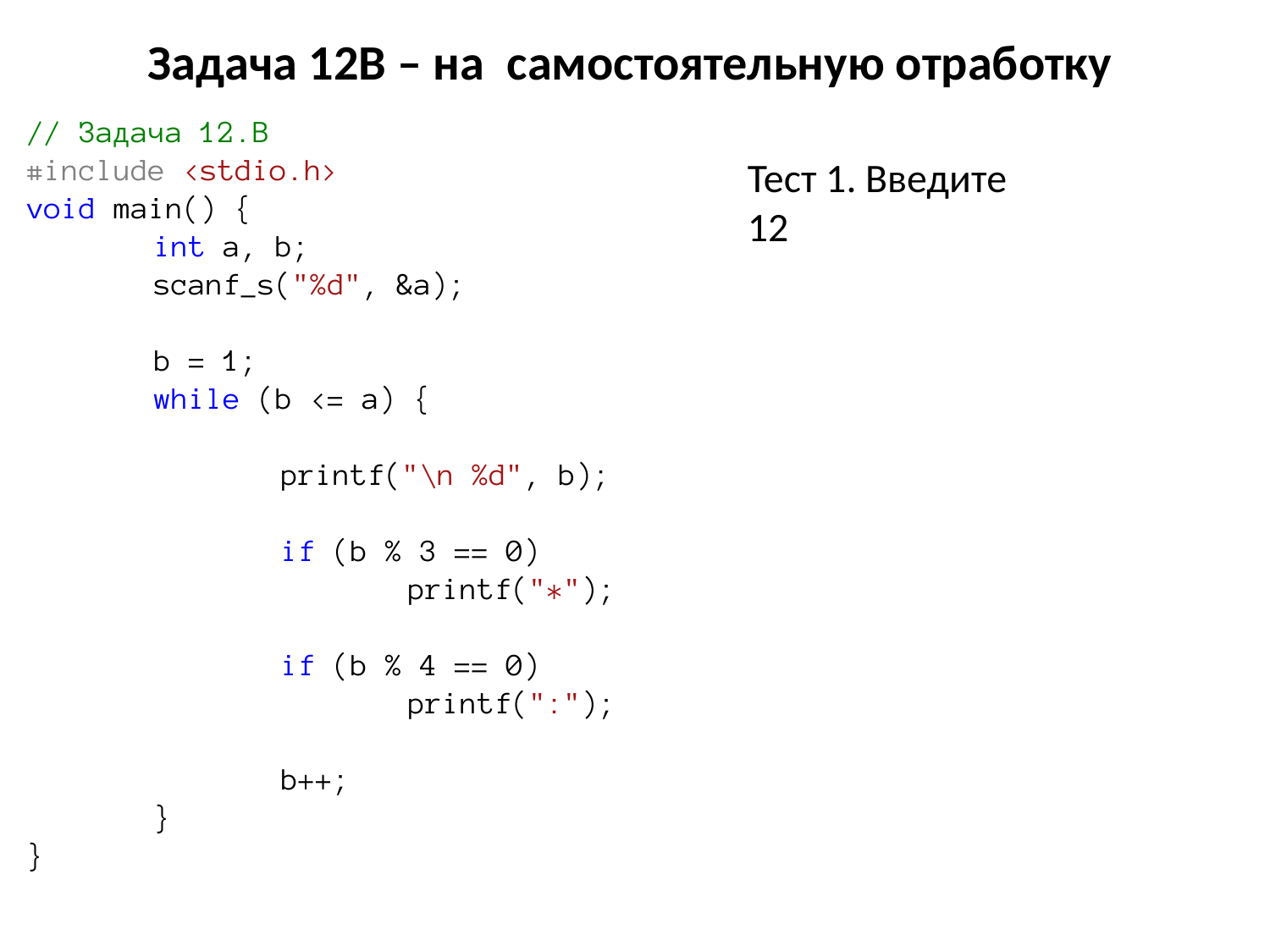

# Задача 12B – на  самостоятельную отработку
// Задача 12.B
#include <stdio.h>
void main() {
	int a, b;
	scanf_s("%d", &a);

	b = 1;
	while (b <= a) {

		printf("\n %d", b);

		if (b % 3 == 0)
			printf("*");

		if (b % 4 == 0)
			printf(":");

		b++;
	}
}
Тест 1. Введите
12